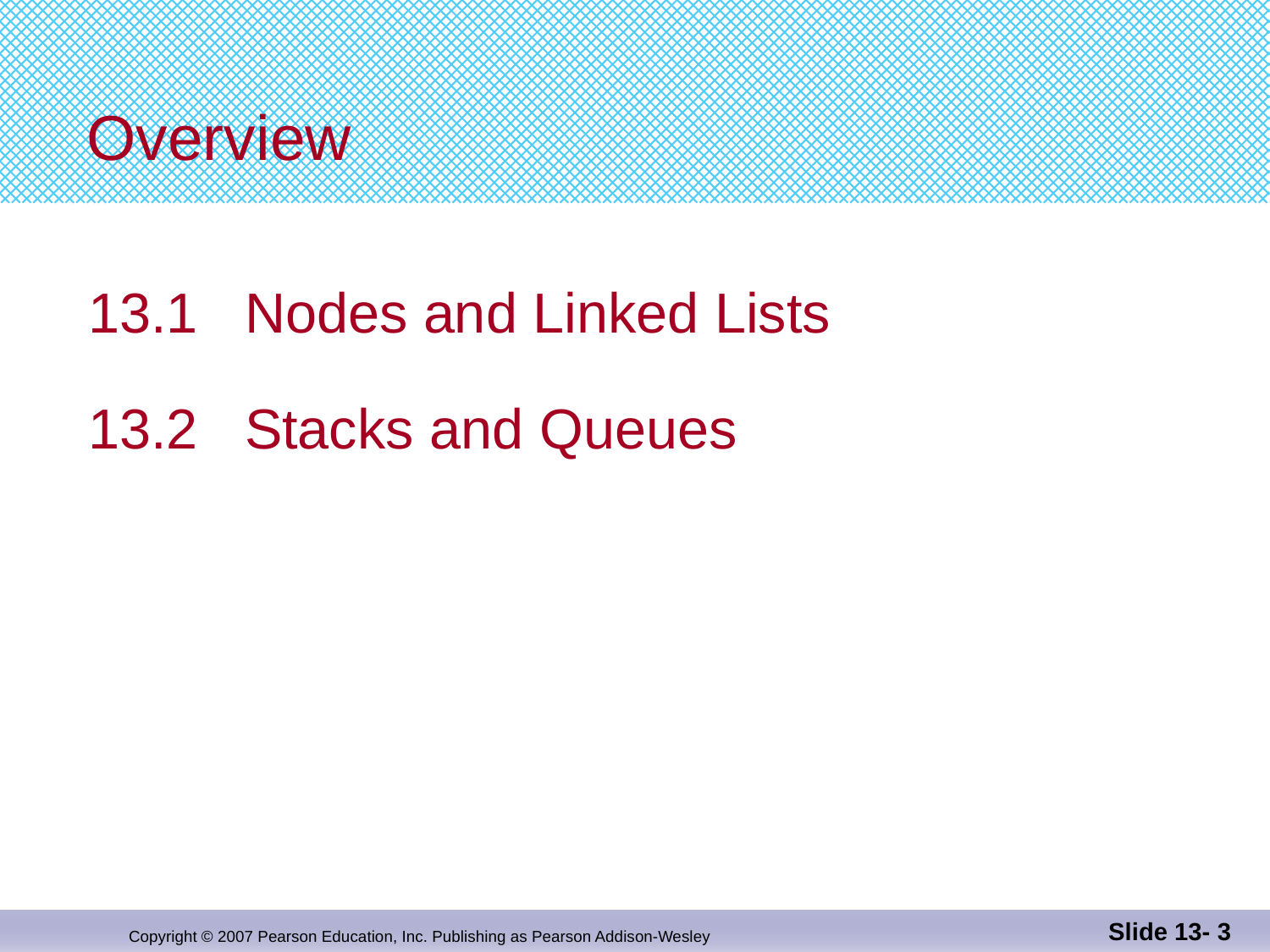

# Overview
13.1   Nodes and Linked Lists
13.2   Stacks and Queues
Slide 13- 3